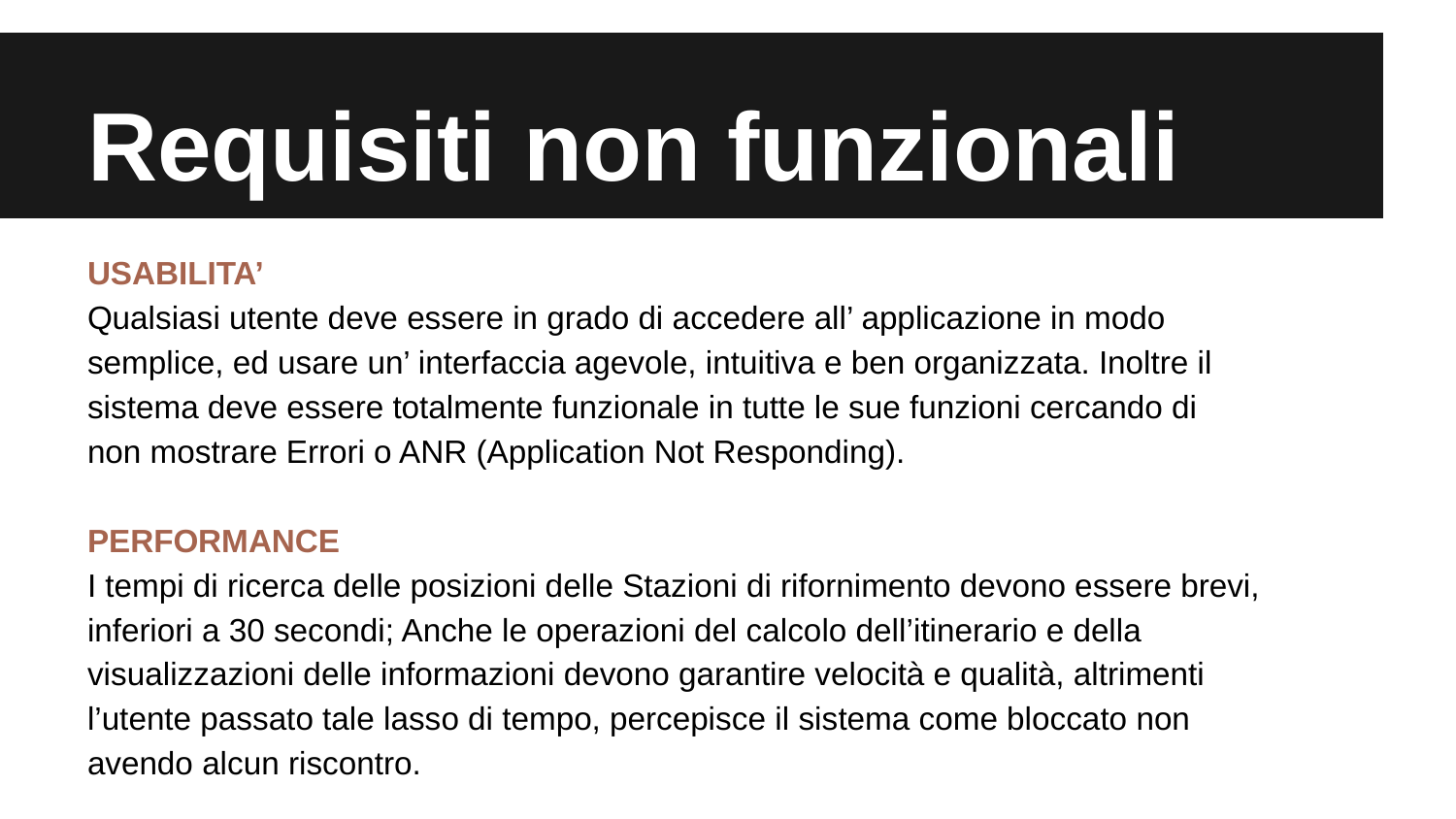

# Requisiti non funzionali
USABILITA’
Qualsiasi utente deve essere in grado di accedere all’ applicazione in modo
semplice, ed usare un’ interfaccia agevole, intuitiva e ben organizzata. Inoltre il
sistema deve essere totalmente funzionale in tutte le sue funzioni cercando di
non mostrare Errori o ANR (Application Not Responding).

PERFORMANCE
I tempi di ricerca delle posizioni delle Stazioni di rifornimento devono essere brevi, inferiori a 30 secondi; Anche le operazioni del calcolo dell’itinerario e della
visualizzazioni delle informazioni devono garantire velocità e qualità, altrimenti
l’utente passato tale lasso di tempo, percepisce il sistema come bloccato non
avendo alcun riscontro.